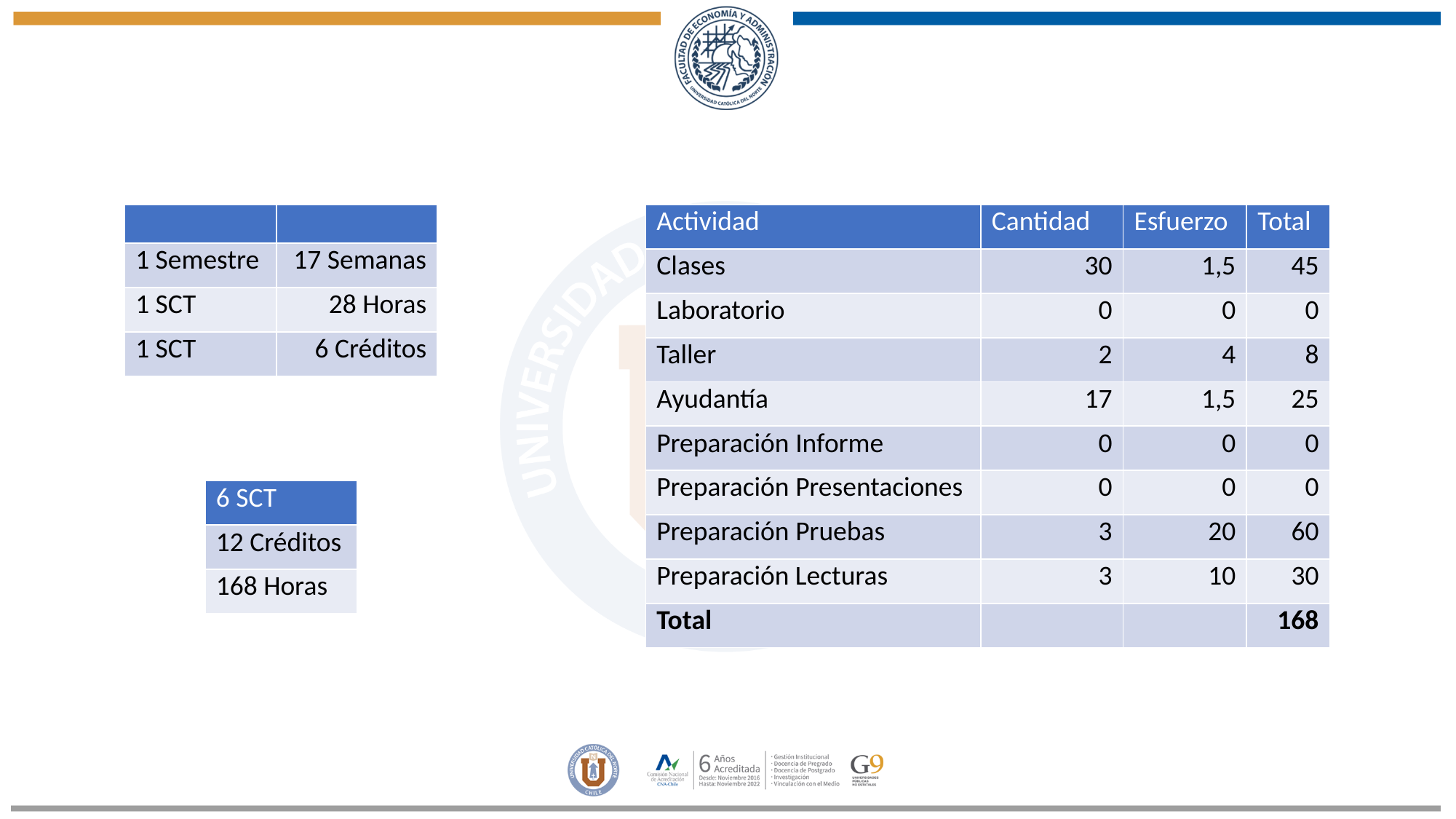

|  |  |
| --- | --- |
| 1 Semestre | 17 Semanas |
| 1 SCT | 28 Horas |
| 1 SCT | 6 Créditos |
| Actividad | Cantidad | Esfuerzo | Total |
| --- | --- | --- | --- |
| Clases | 30 | 1,5 | 45 |
| Laboratorio | 0 | 0 | 0 |
| Taller | 2 | 4 | 8 |
| Ayudantía | 17 | 1,5 | 25 |
| Preparación Informe | 0 | 0 | 0 |
| Preparación Presentaciones | 0 | 0 | 0 |
| Preparación Pruebas | 3 | 20 | 60 |
| Preparación Lecturas | 3 | 10 | 30 |
| Total |  |  | 168 |
| 6 SCT |
| --- |
| 12 Créditos |
| 168 Horas |